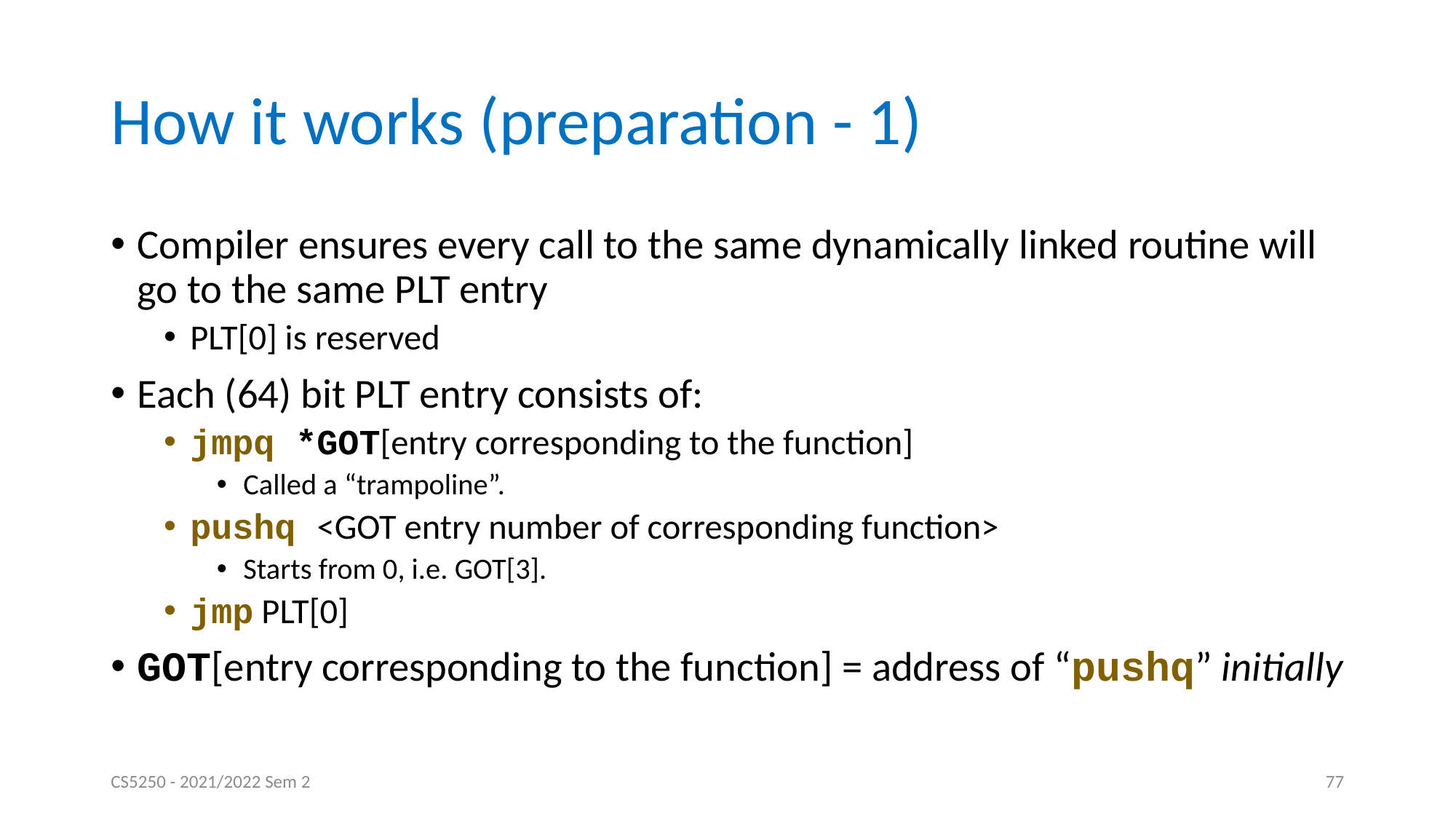

# How it works (preparation - 1)
Compiler ensures every call to the same dynamically linked routine will go to the same PLT entry
PLT[0] is reserved
Each (64) bit PLT entry consists of:
jmpq *GOT[entry corresponding to the function]
Called a “trampoline”.
pushq <GOT entry number of corresponding function>
Starts from 0, i.e. GOT[3].
jmp PLT[0]
GOT[entry corresponding to the function] = address of “pushq” initially
CS5250 - 2021/2022 Sem 2
77